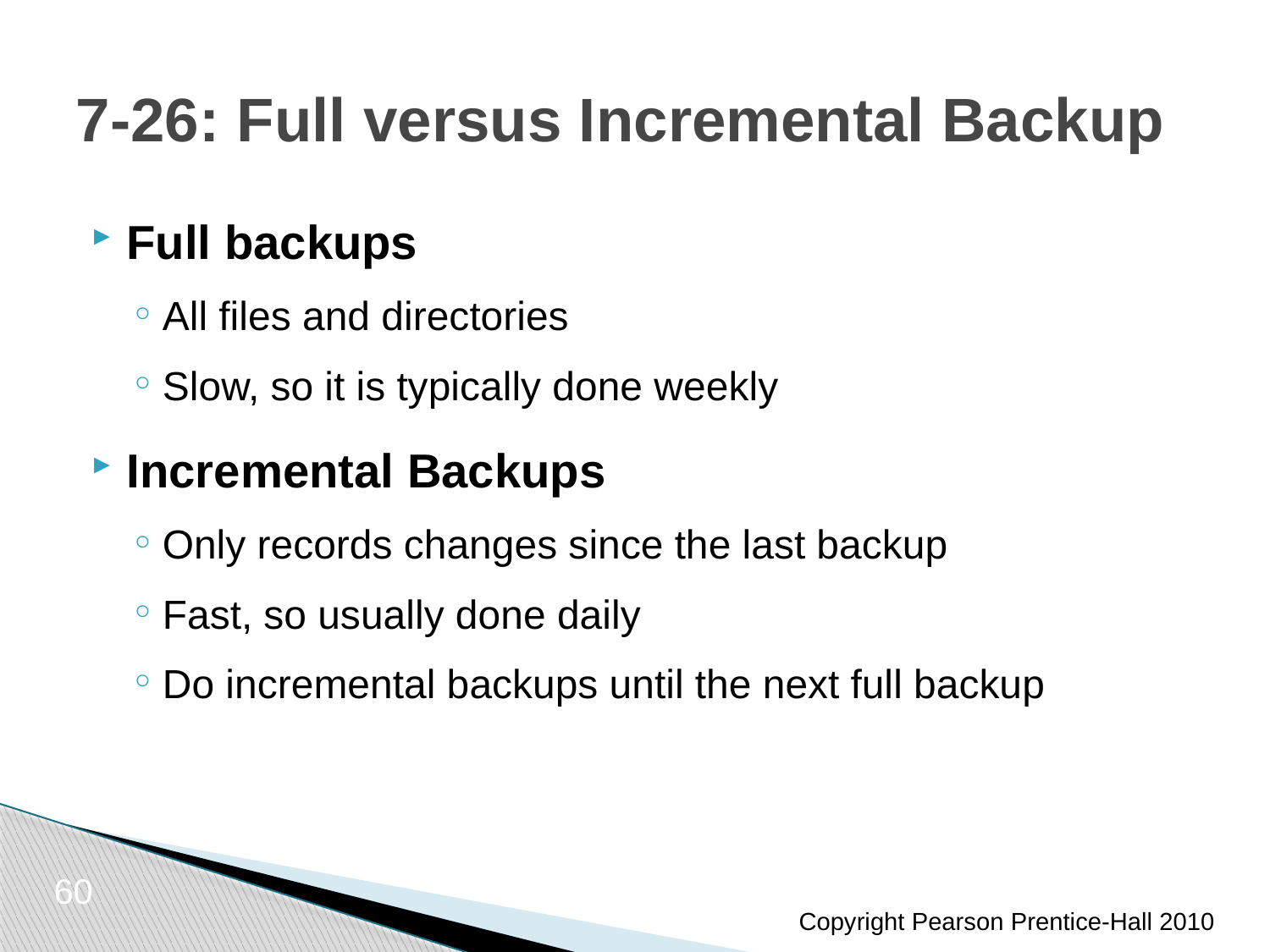

# 7-26: Full versus Incremental Backup
Full backups
All files and directories
Slow, so it is typically done weekly
Incremental Backups
Only records changes since the last backup
Fast, so usually done daily
Do incremental backups until the next full backup

60
Copyright Pearson Prentice-Hall 2010